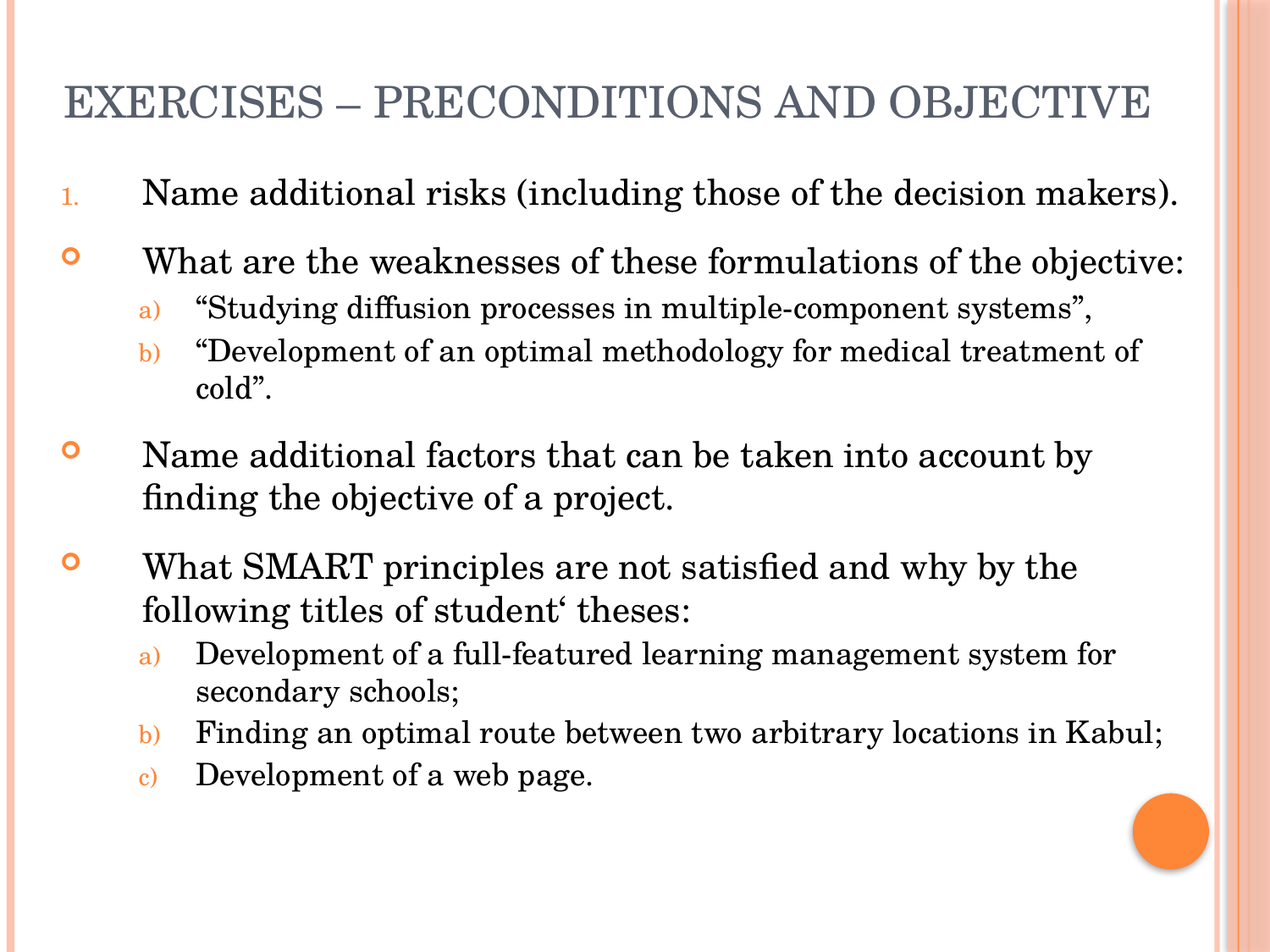

# Exercises – preconditions and objective
Name additional risks (including those of the decision makers).
What are the weaknesses of these formulations of the objective:
“Studying diffusion processes in multiple-component systems”,
“Development of an optimal methodology for medical treatment of cold”.
Name additional factors that can be taken into account by finding the objective of a project.
What SMART principles are not satisfied and why by the following titles of student‘ theses:
Development of a full-featured learning management system for secondary schools;
Finding an optimal route between two arbitrary locations in Kabul;
Development of a web page.